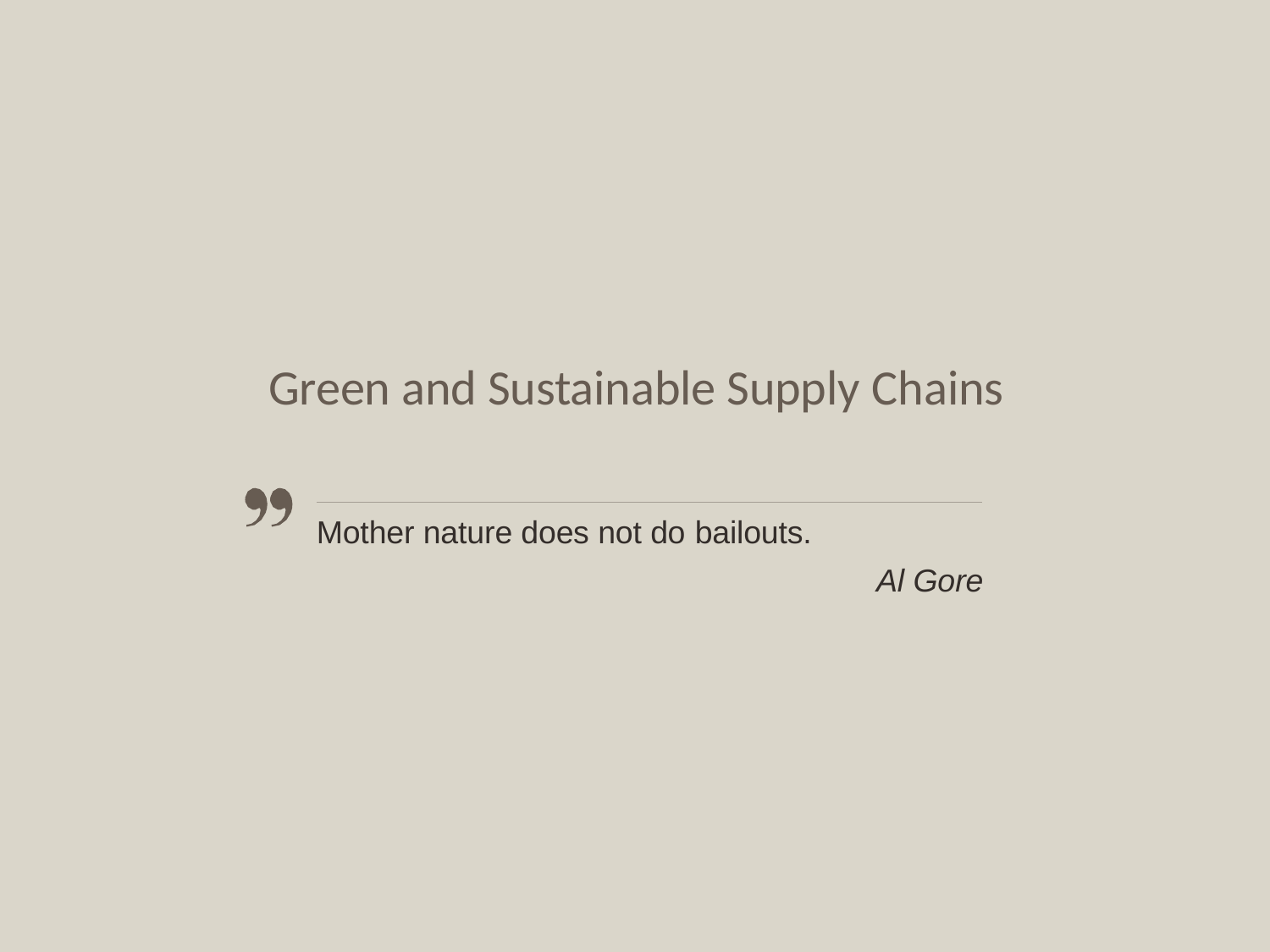

# Green and Sustainable Supply Chains

Mother nature does not do bailouts.
Al Gore

11